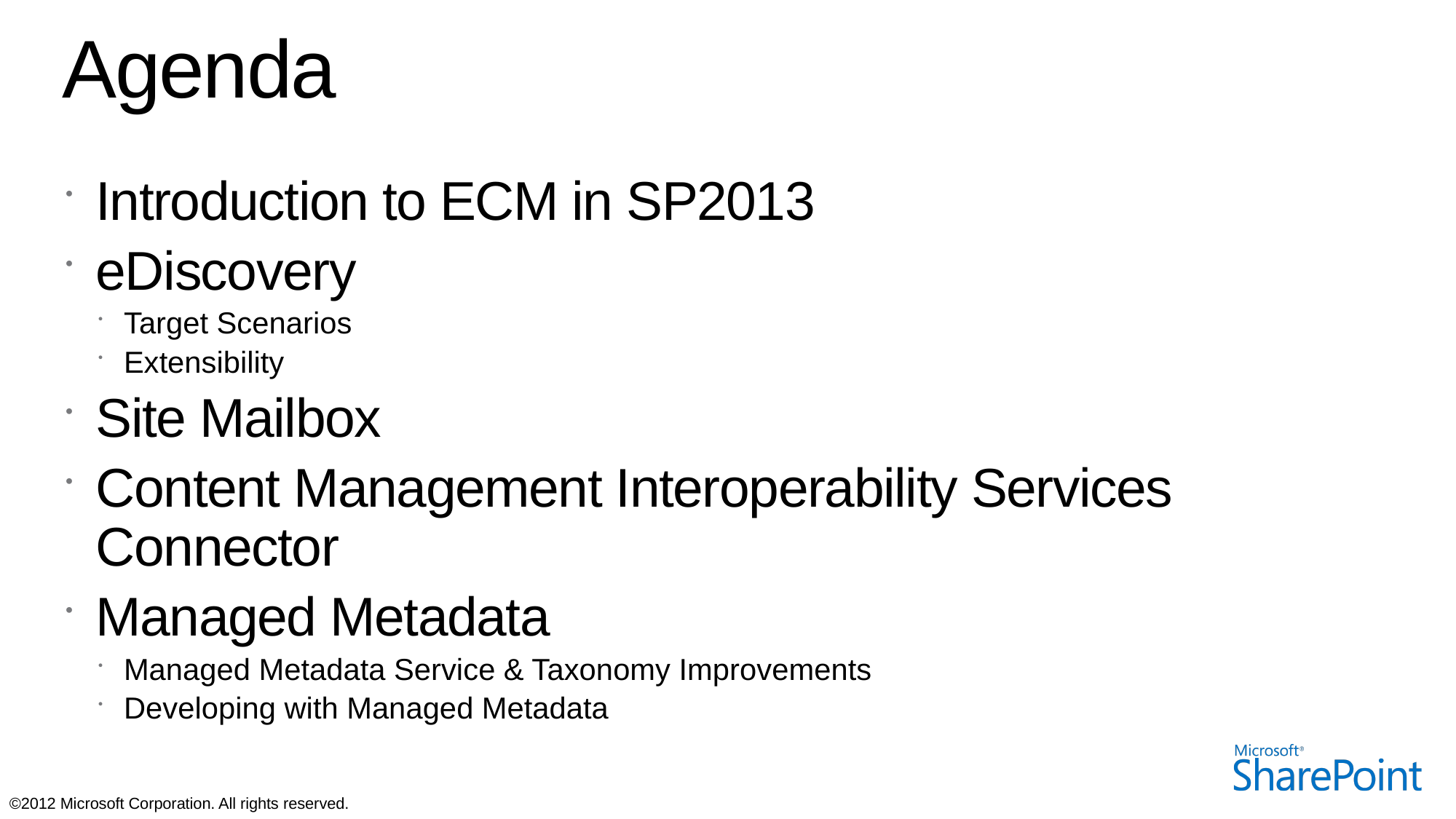

# Agenda
Introduction to ECM in SP2013
eDiscovery
Target Scenarios
Extensibility
Site Mailbox
Content Management Interoperability Services Connector
Managed Metadata
Managed Metadata Service & Taxonomy Improvements
Developing with Managed Metadata